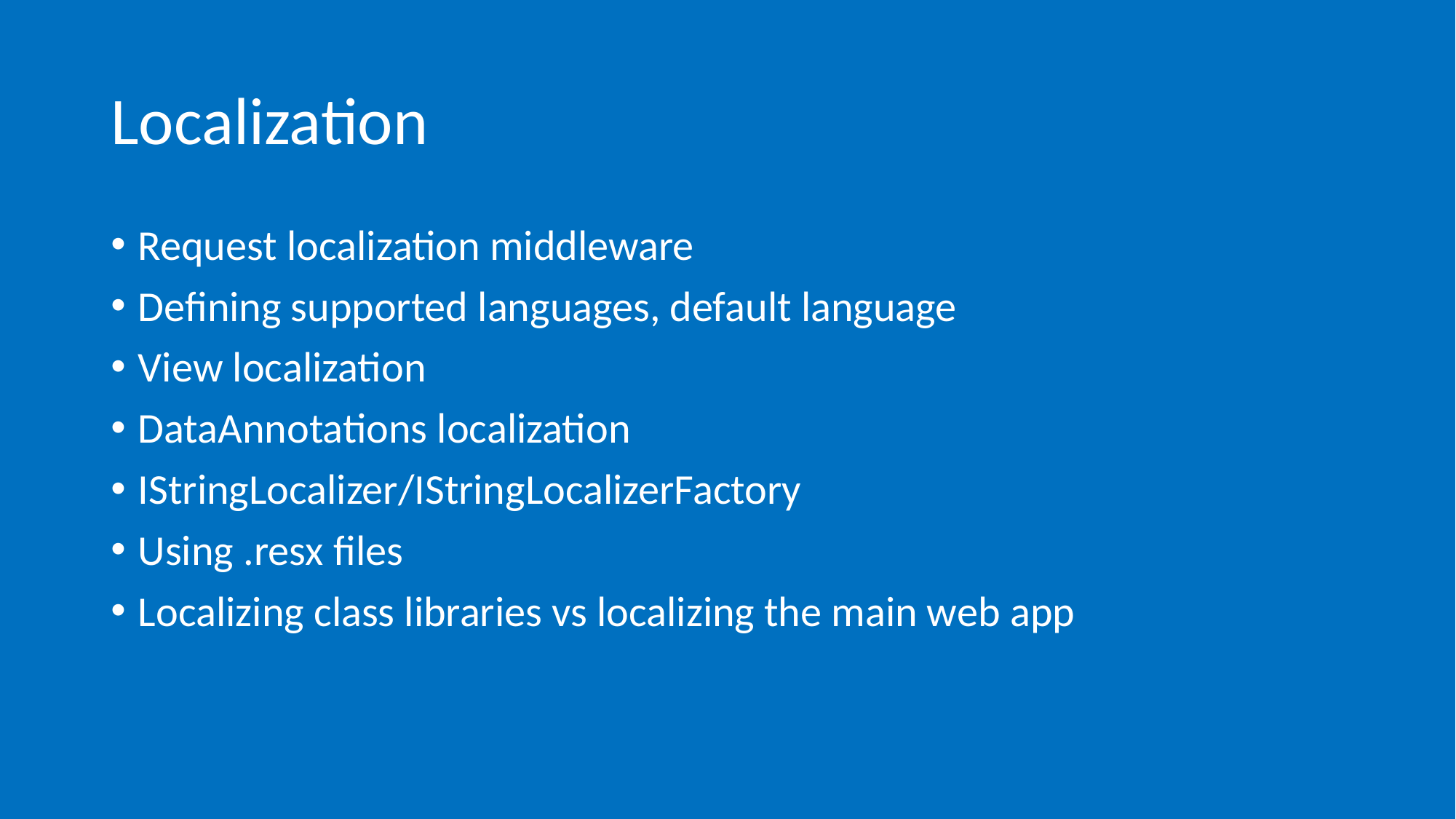

# Localization
Request localization middleware
Defining supported languages, default language
View localization
DataAnnotations localization
IStringLocalizer/IStringLocalizerFactory
Using .resx files
Localizing class libraries vs localizing the main web app